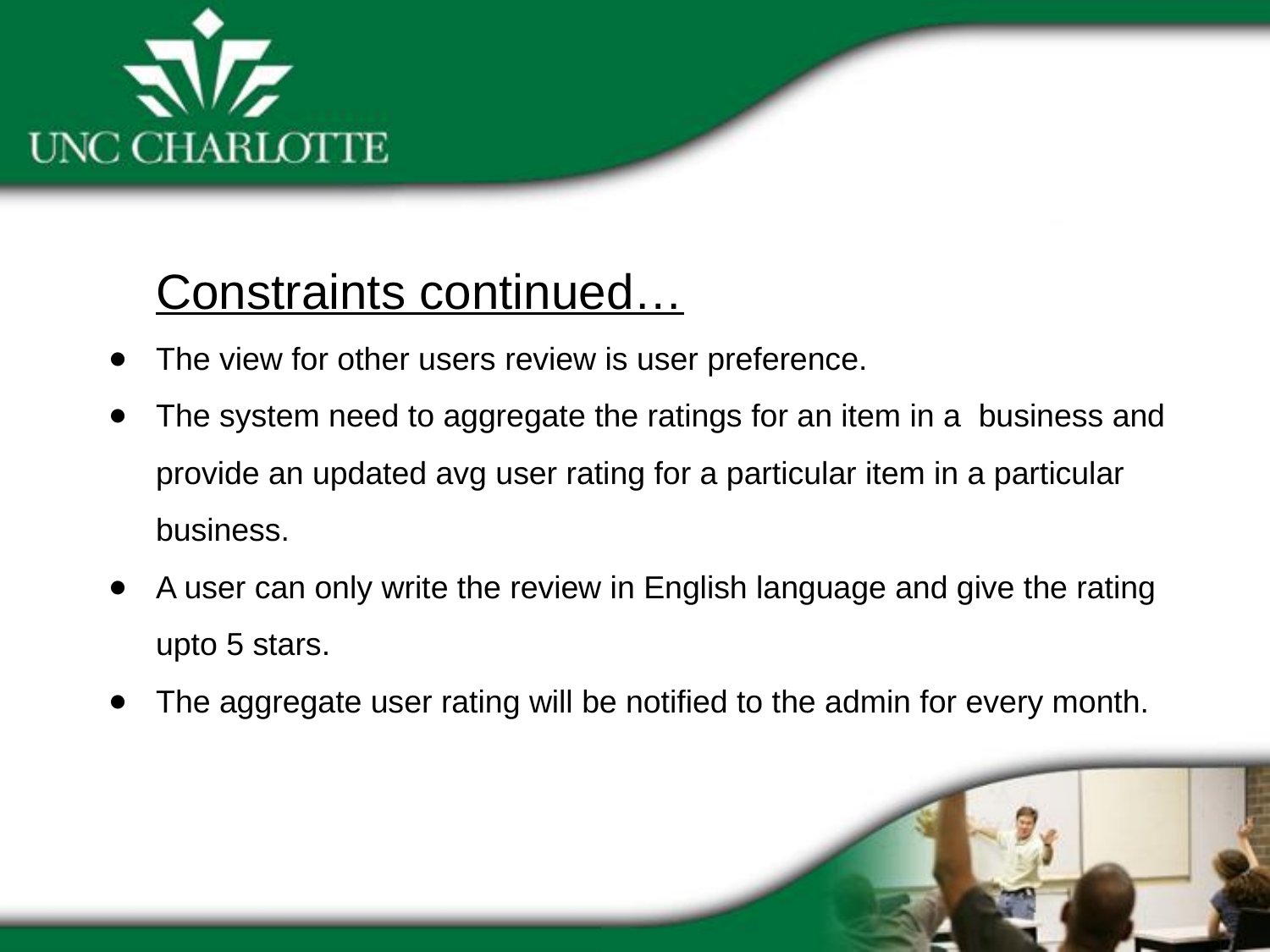

Constraints continued…
The view for other users review is user preference.
The system need to aggregate the ratings for an item in a  business and provide an updated avg user rating for a particular item in a particular business.
A user can only write the review in English language and give the rating upto 5 stars.
The aggregate user rating will be notified to the admin for every month.